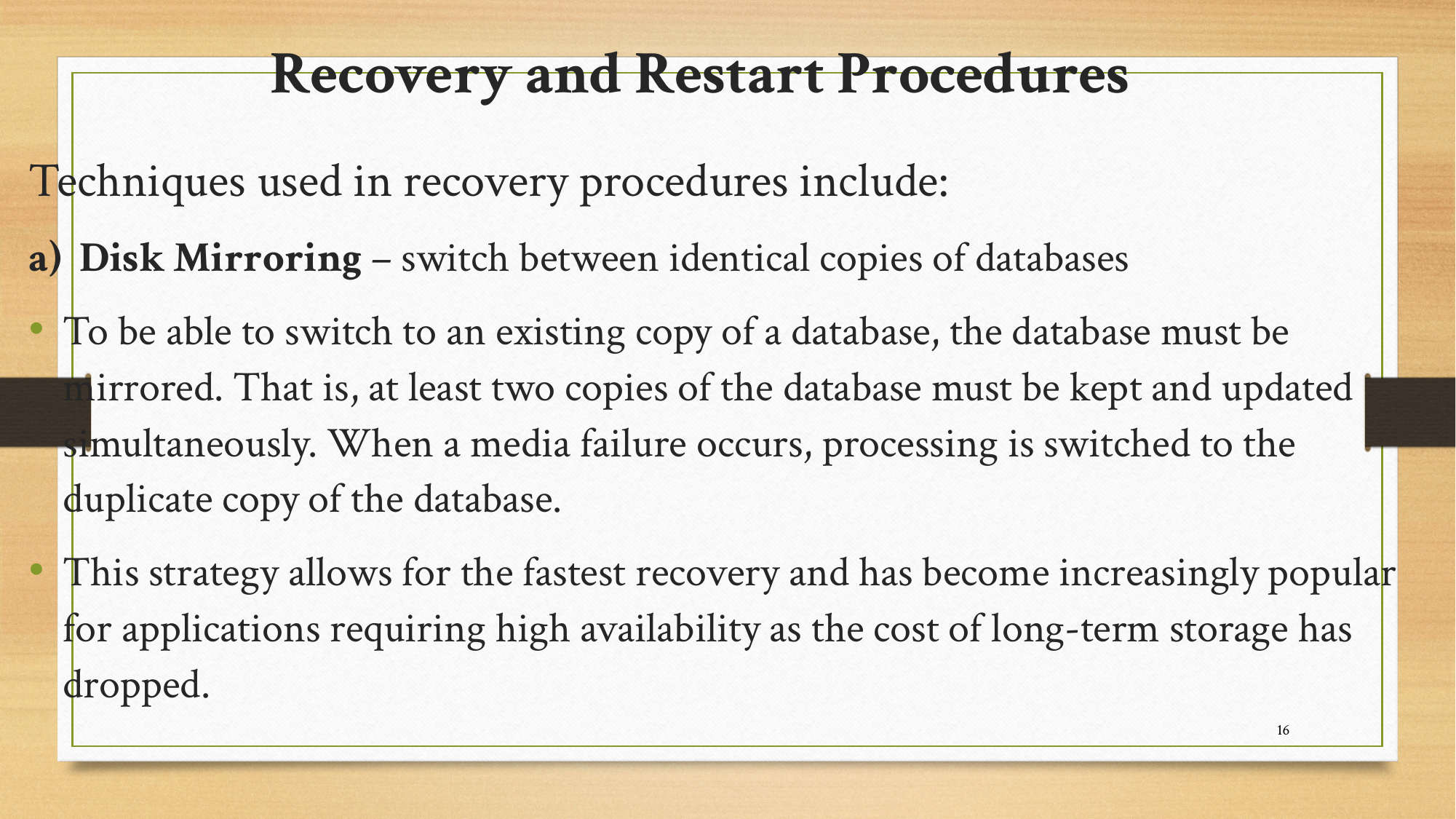

# Recovery and Restart Procedures
Techniques used in recovery procedures include:
a)  Disk Mirroring – switch between identical copies of databases
To be able to switch to an existing copy of a database, the database must be mirrored. That is, at least two copies of the database must be kept and updated simultaneously. When a media failure occurs, processing is switched to the duplicate copy of the database.
This strategy allows for the fastest recovery and has become increasingly popular for applications requiring high availability as the cost of long-term storage has dropped.

16